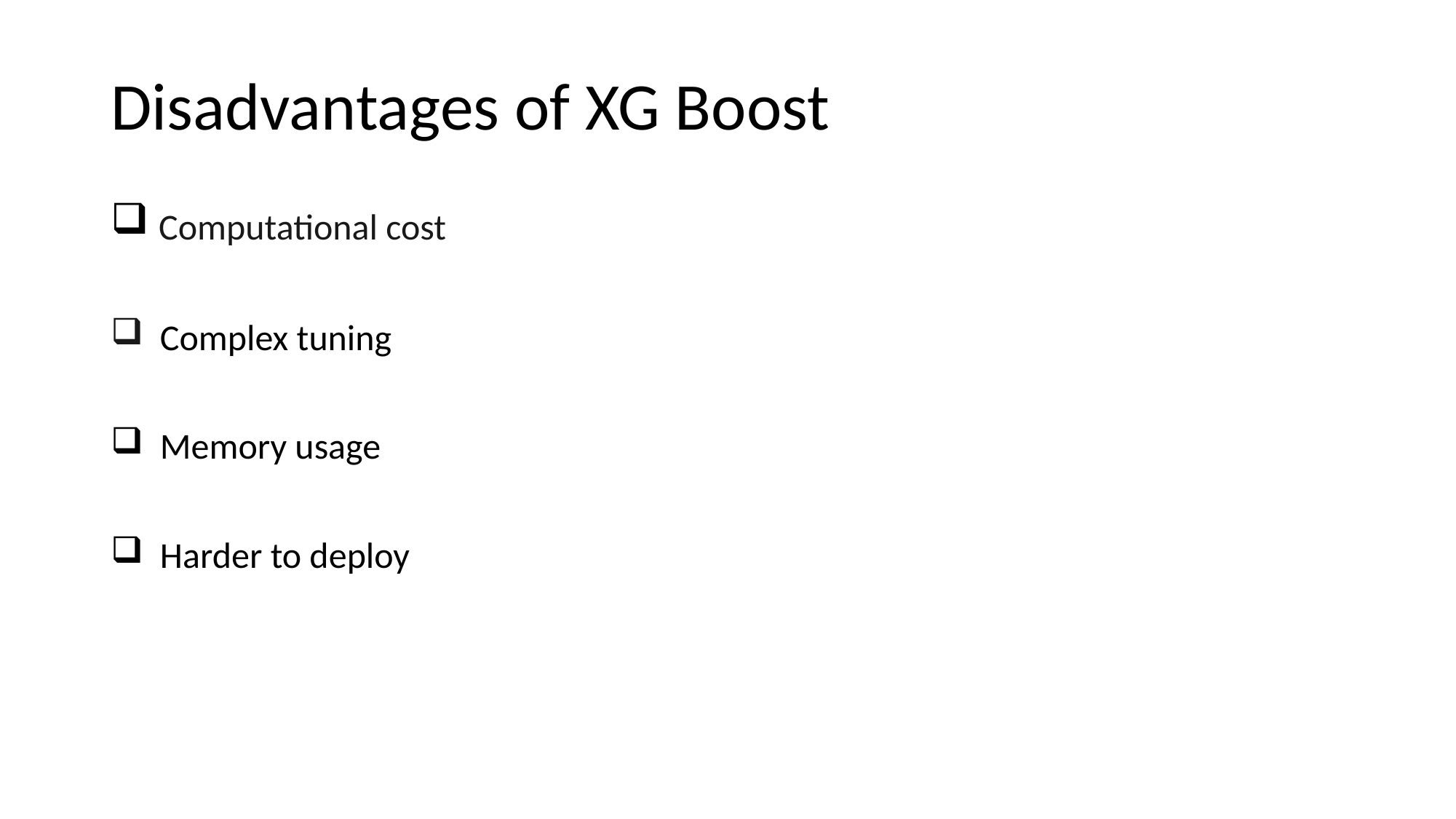

# Disadvantages of XG Boost
 Computational cost

  Complex tuning

  Memory usage

  Harder to deploy